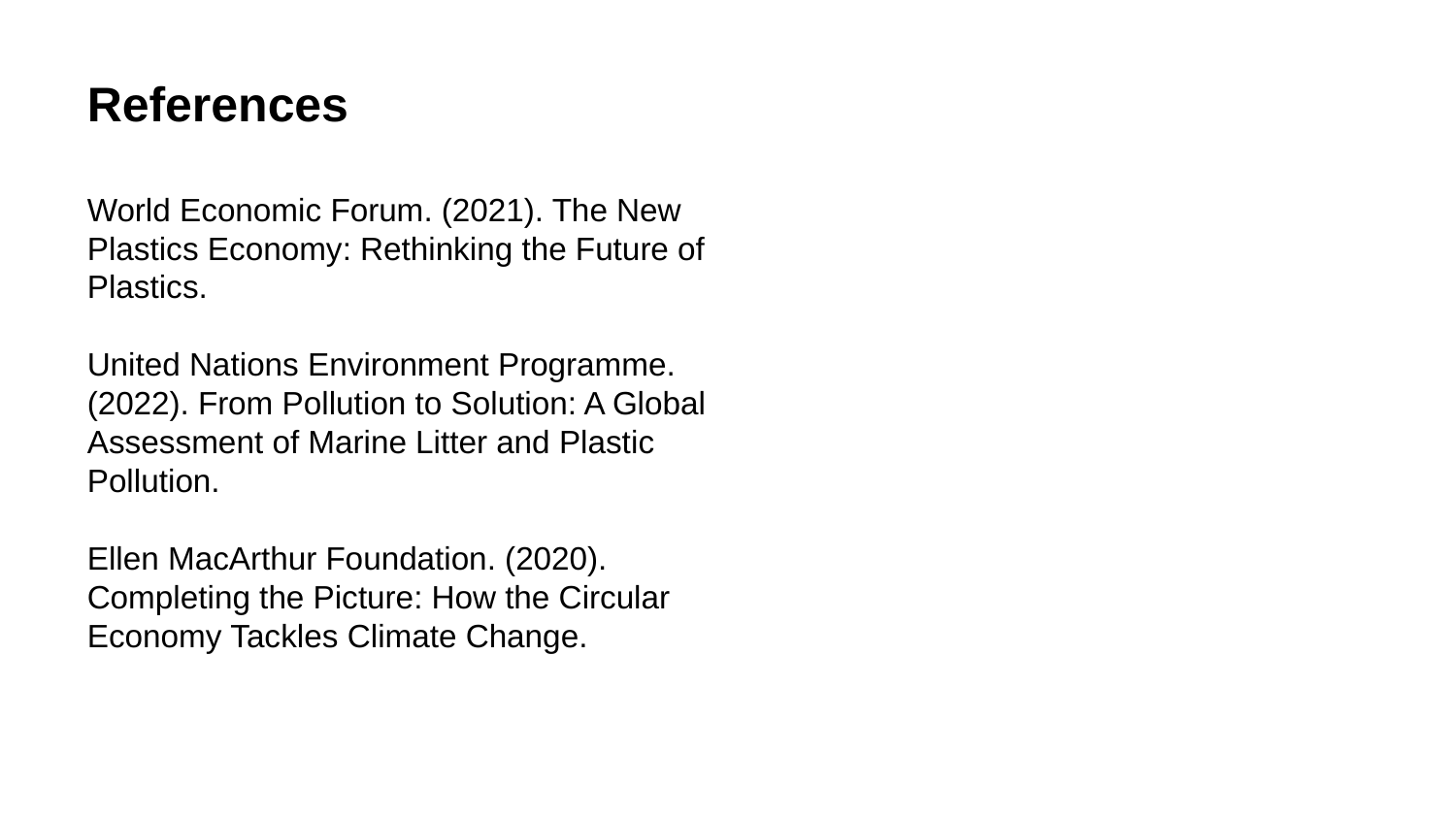

References
World Economic Forum. (2021). The New Plastics Economy: Rethinking the Future of Plastics.

United Nations Environment Programme. (2022). From Pollution to Solution: A Global Assessment of Marine Litter and Plastic Pollution.

Ellen MacArthur Foundation. (2020). Completing the Picture: How the Circular Economy Tackles Climate Change.